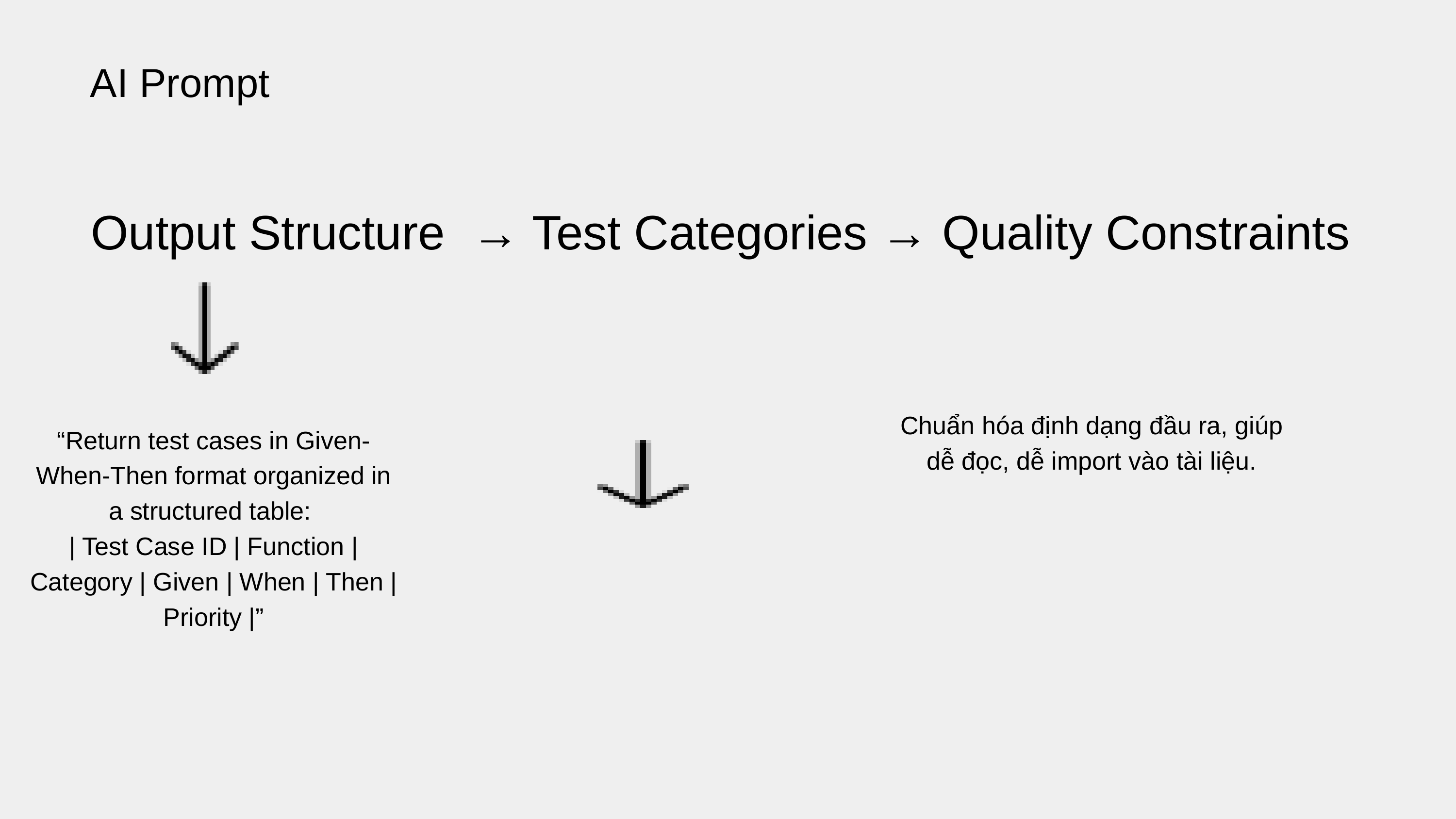

AI Prompt
Output Structure  → Test Categories → Quality Constraints

Chuẩn hóa định dạng đầu ra, giúp dễ đọc, dễ import vào tài liệu.

“Return test cases in Given-When-Then format organized in a structured table:
| Test Case ID | Function | Category | Given | When | Then | Priority |”